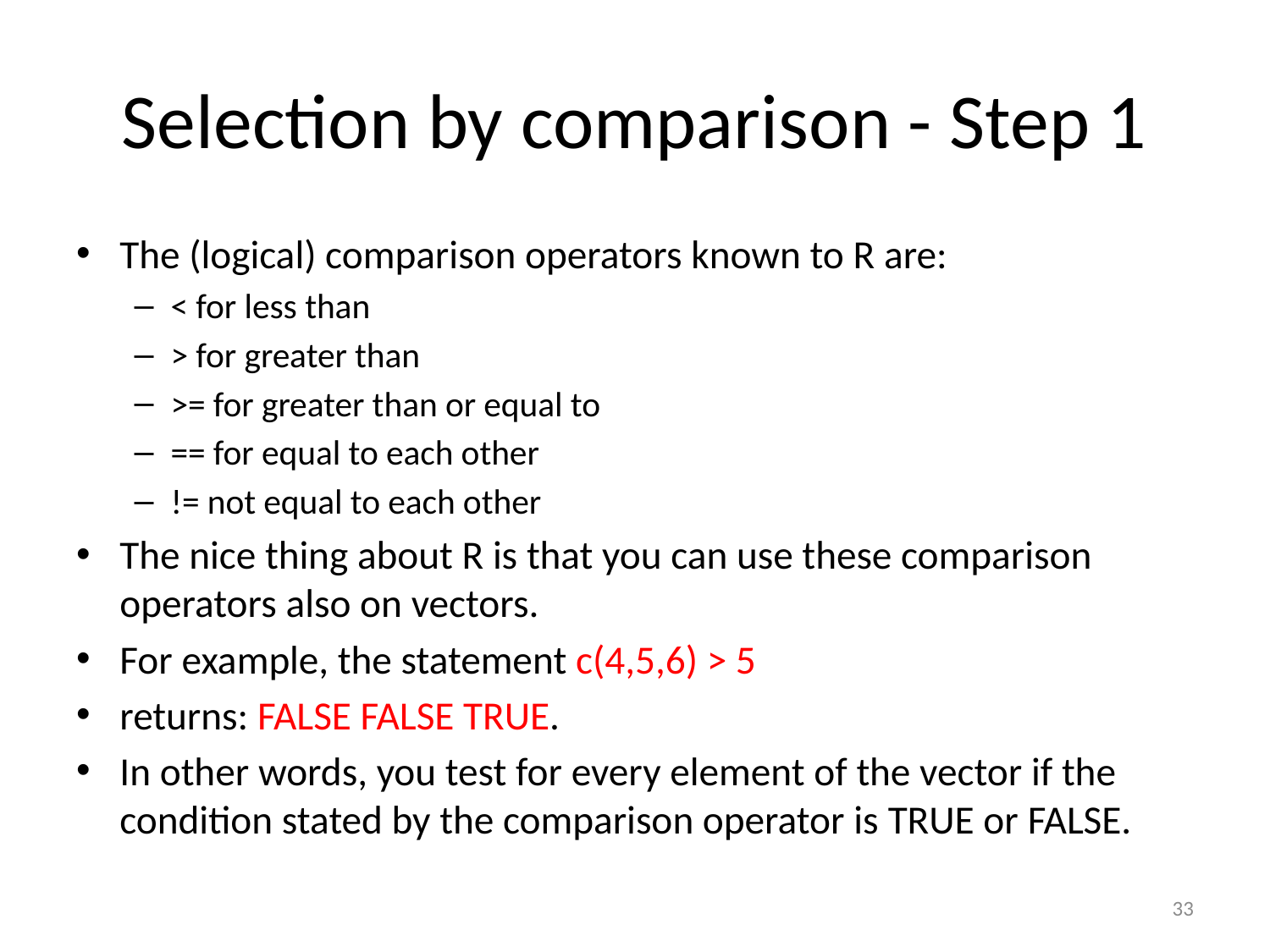

# Selection by comparison - Step 1
The (logical) comparison operators known to R are:
< for less than
> for greater than
>= for greater than or equal to
== for equal to each other
!= not equal to each other
The nice thing about R is that you can use these comparison operators also on vectors.
For example, the statement c(4,5,6) > 5
returns: FALSE FALSE TRUE.
In other words, you test for every element of the vector if the condition stated by the comparison operator is TRUE or FALSE.

33